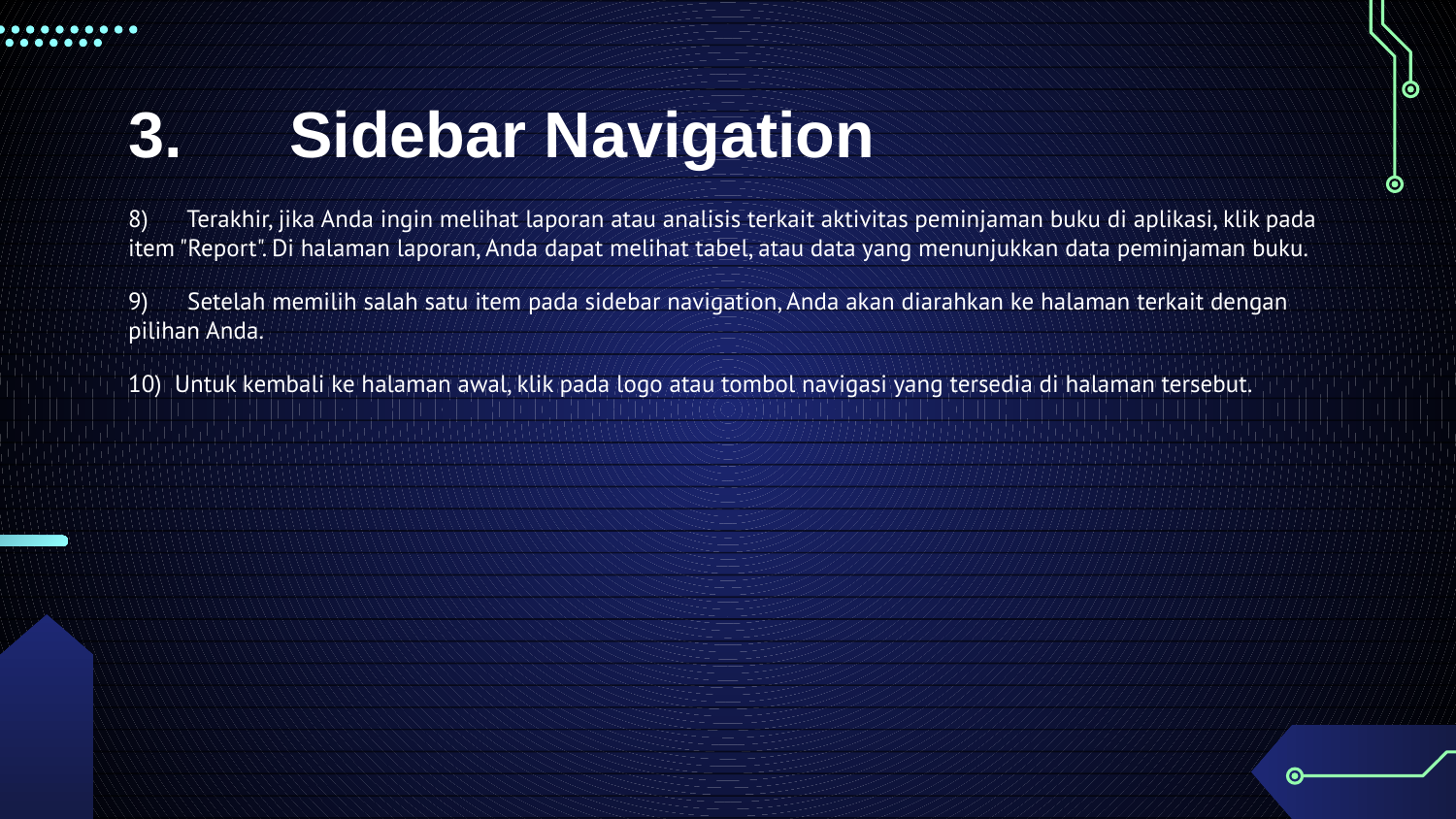

# 3.      Sidebar Navigation
8)      Terakhir, jika Anda ingin melihat laporan atau analisis terkait aktivitas peminjaman buku di aplikasi, klik pada item "Report". Di halaman laporan, Anda dapat melihat tabel, atau data yang menunjukkan data peminjaman buku.
9)      Setelah memilih salah satu item pada sidebar navigation, Anda akan diarahkan ke halaman terkait dengan pilihan Anda.
10)  Untuk kembali ke halaman awal, klik pada logo atau tombol navigasi yang tersedia di halaman tersebut.